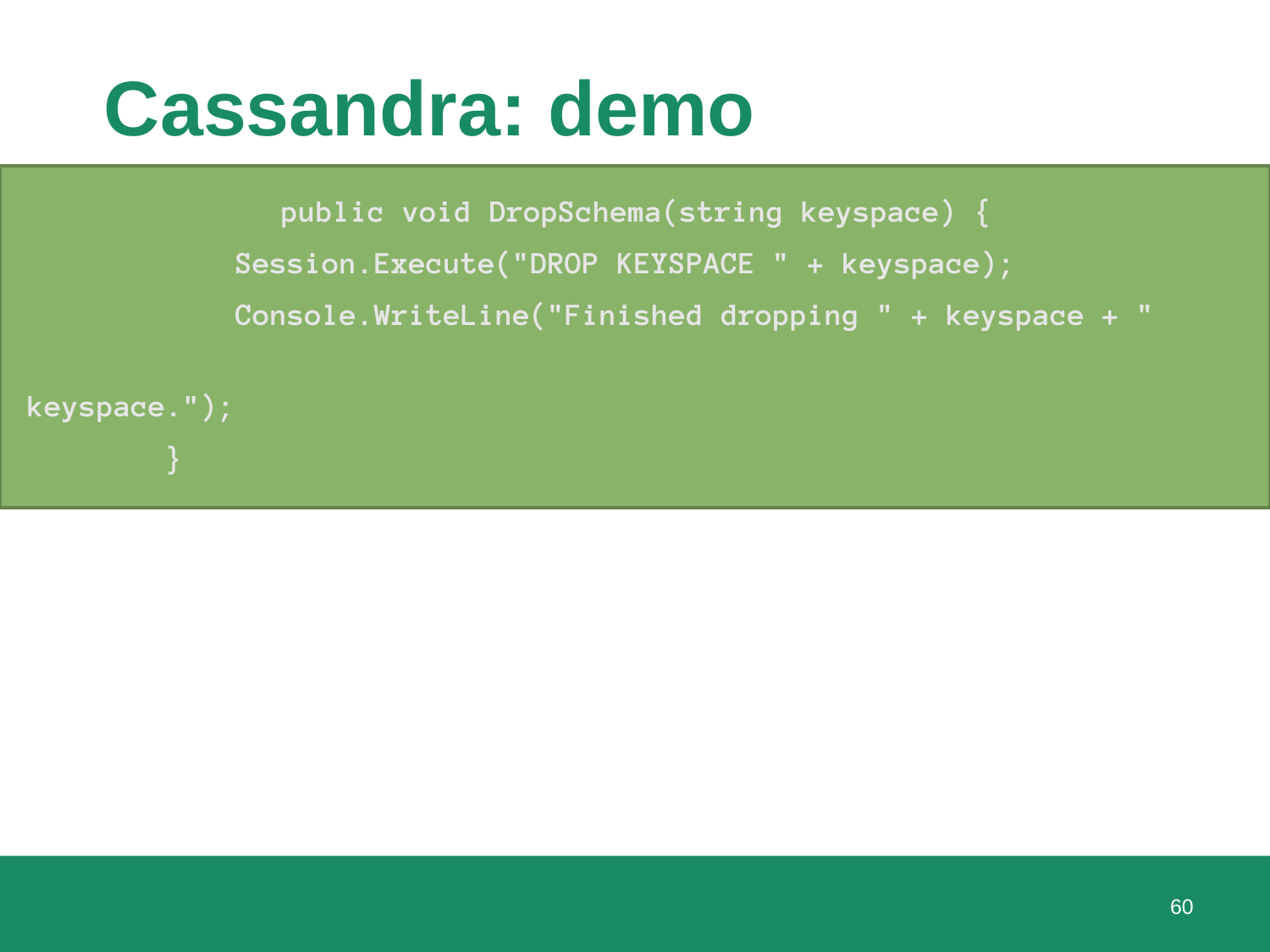

# Cassandra: demo

		public void DropSchema(string keyspace) {
            Session.Execute("DROP KEYSPACE " + keyspace);
            Console.WriteLine("Finished dropping " + keyspace + " 									 keyspace.");
        }
60